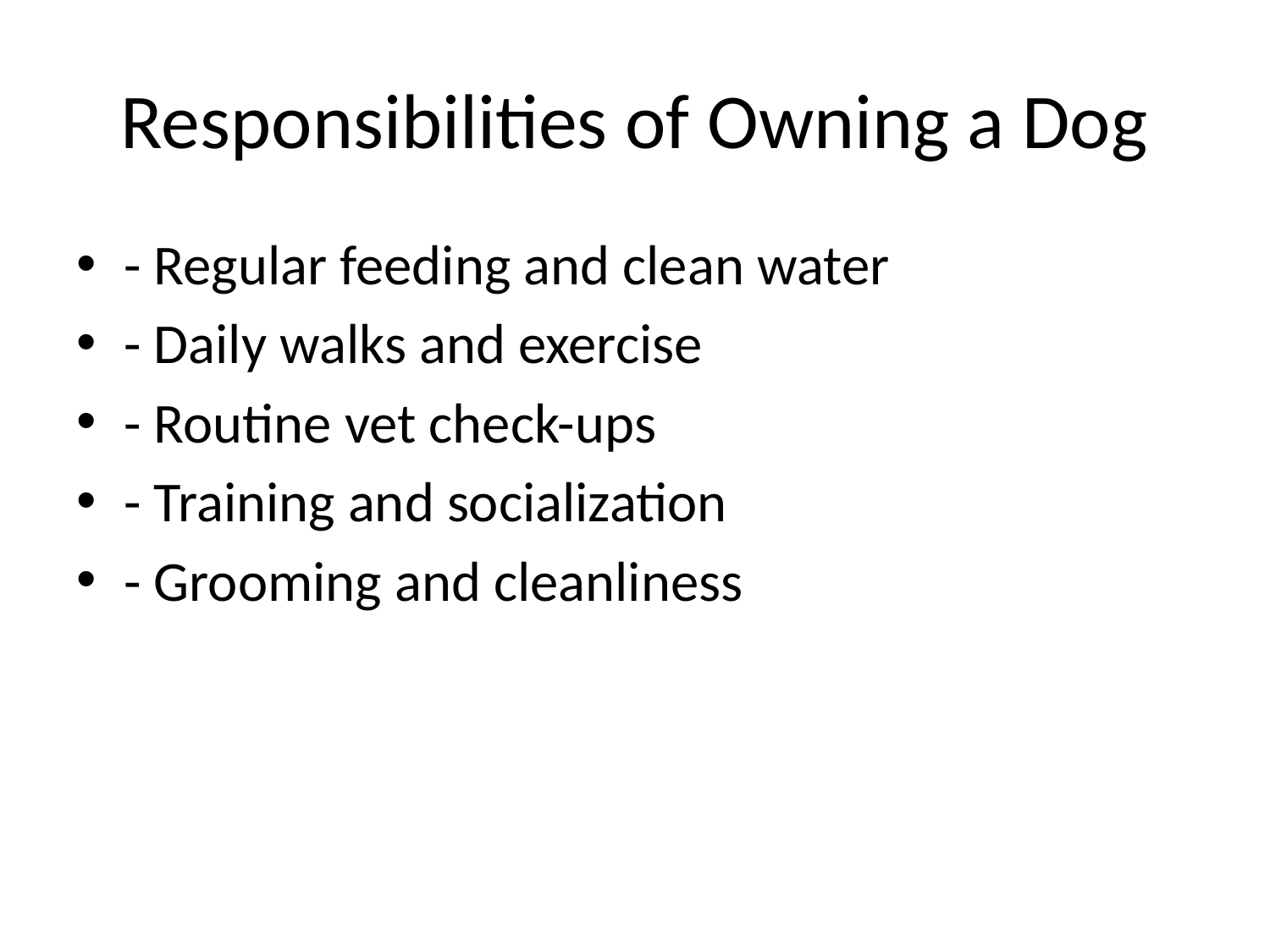

# Responsibilities of Owning a Dog
- Regular feeding and clean water
- Daily walks and exercise
- Routine vet check-ups
- Training and socialization
- Grooming and cleanliness